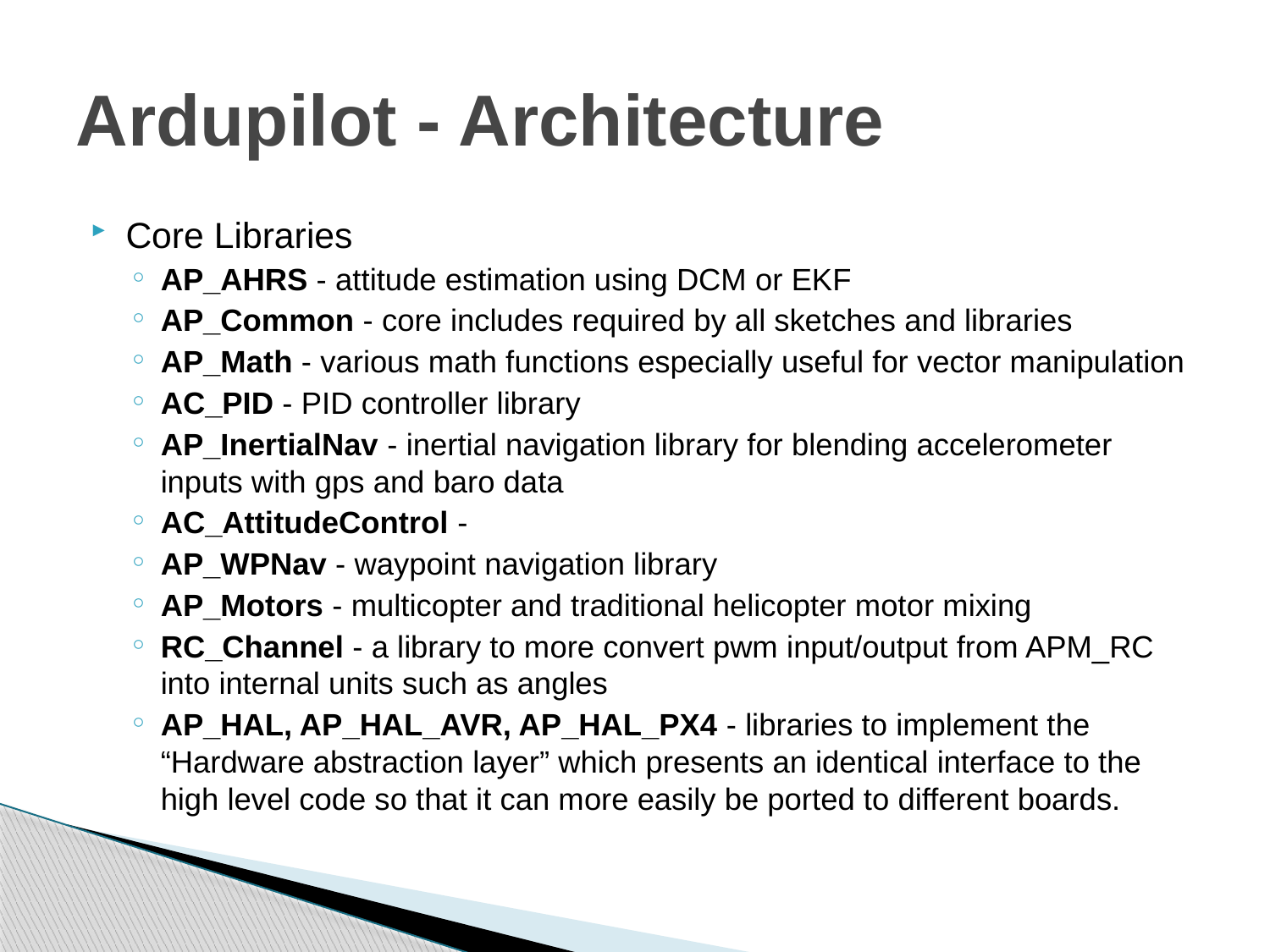

# Ardupilot - Architecture
Core Libraries
AP_AHRS - attitude estimation using DCM or EKF
AP_Common - core includes required by all sketches and libraries
AP_Math - various math functions especially useful for vector manipulation
AC_PID - PID controller library
AP_InertialNav - inertial navigation library for blending accelerometer inputs with gps and baro data
AC_AttitudeControl -
AP_WPNav - waypoint navigation library
AP_Motors - multicopter and traditional helicopter motor mixing
RC_Channel - a library to more convert pwm input/output from APM_RC into internal units such as angles
AP_HAL, AP_HAL_AVR, AP_HAL_PX4 - libraries to implement the “Hardware abstraction layer” which presents an identical interface to the high level code so that it can more easily be ported to different boards.